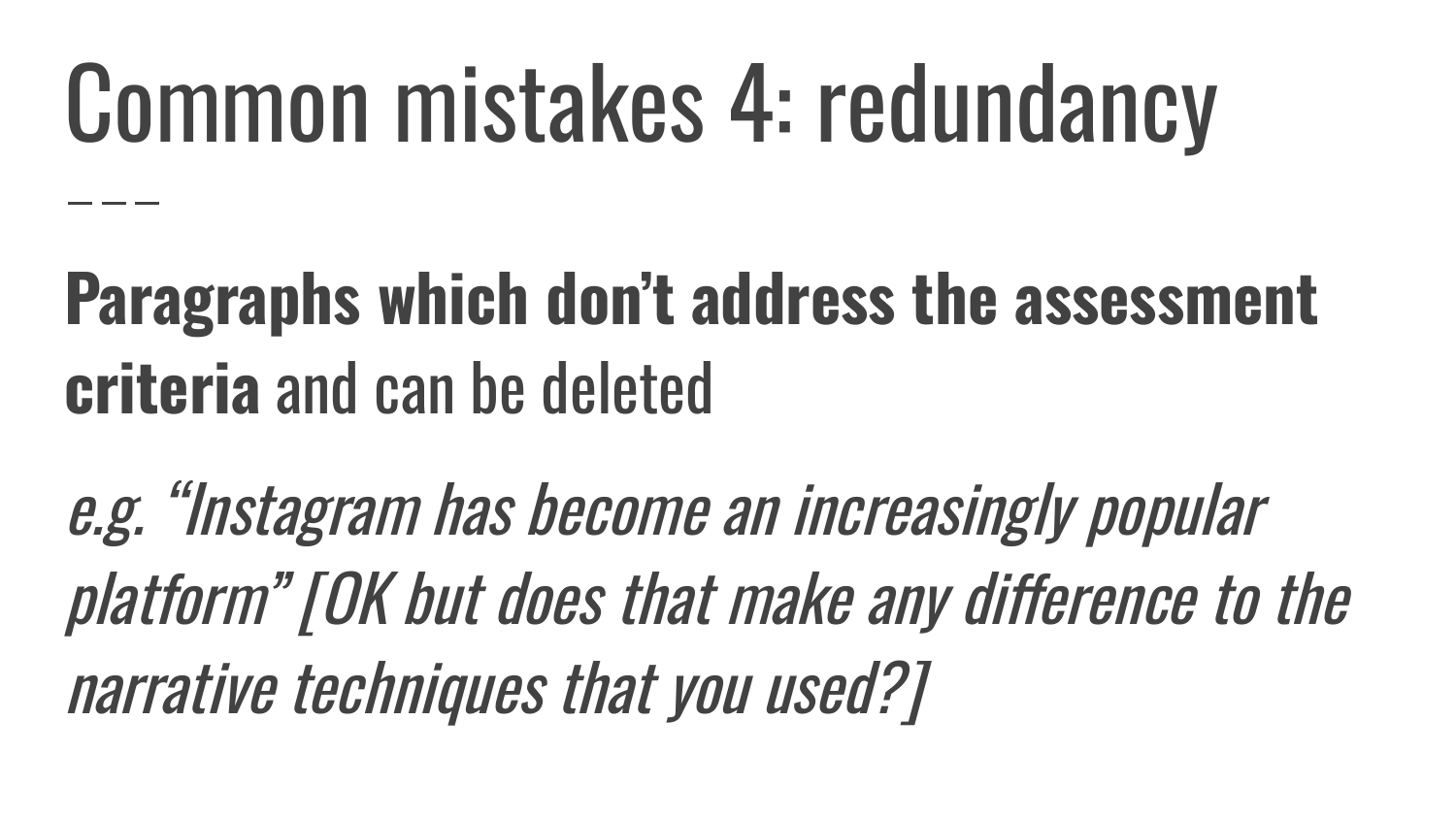

# Common mistakes 4: redundancy
Paragraphs which don’t address the assessment criteria and can be deleted
e.g. “Instagram has become an increasingly popular platform” [OK but does that make any difference to the narrative techniques that you used?]